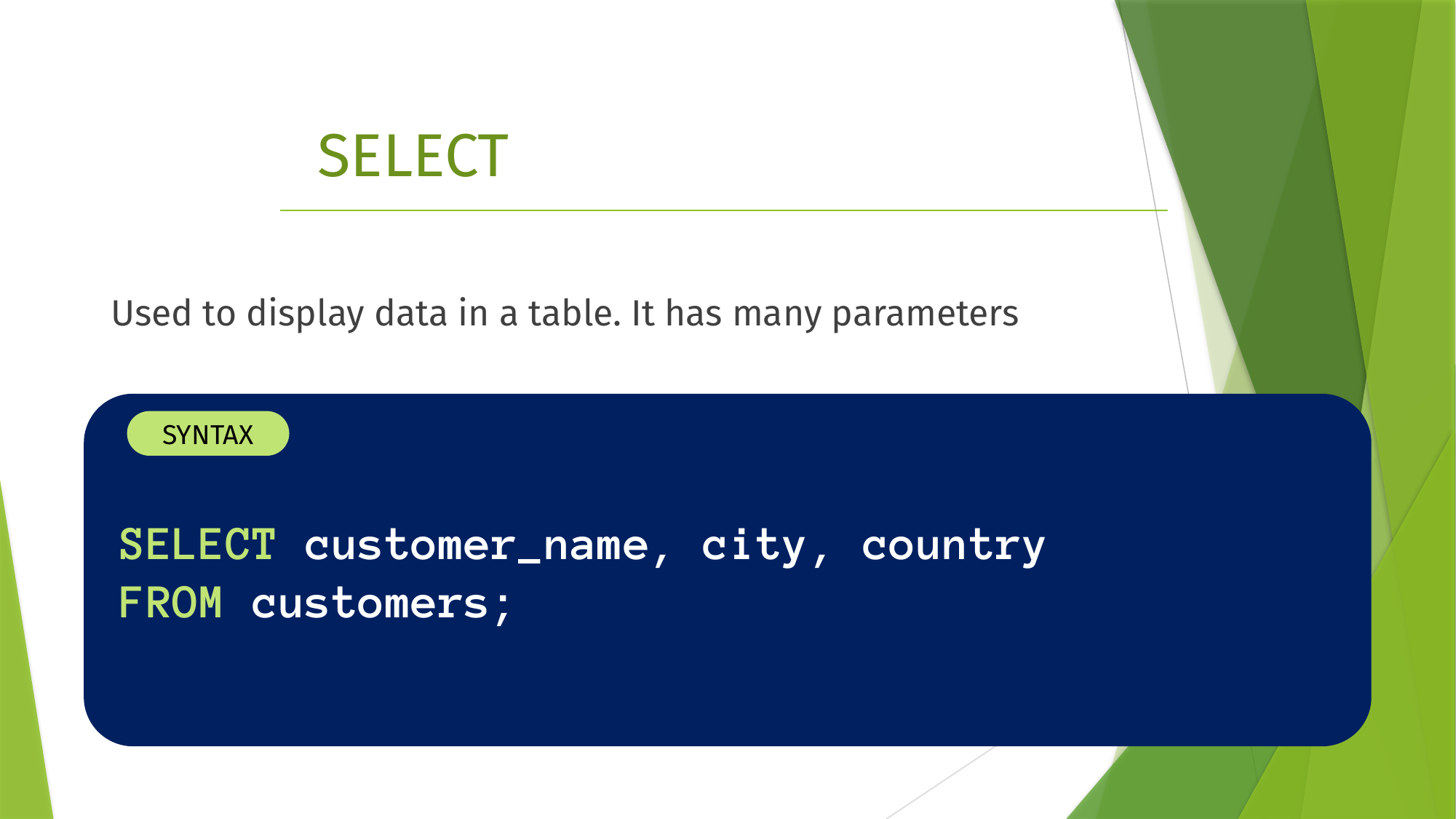

SELECT
Used to display data in a table. It has many parameters

SYNTAX
SELECT customer_name, city, country
FROM customers;